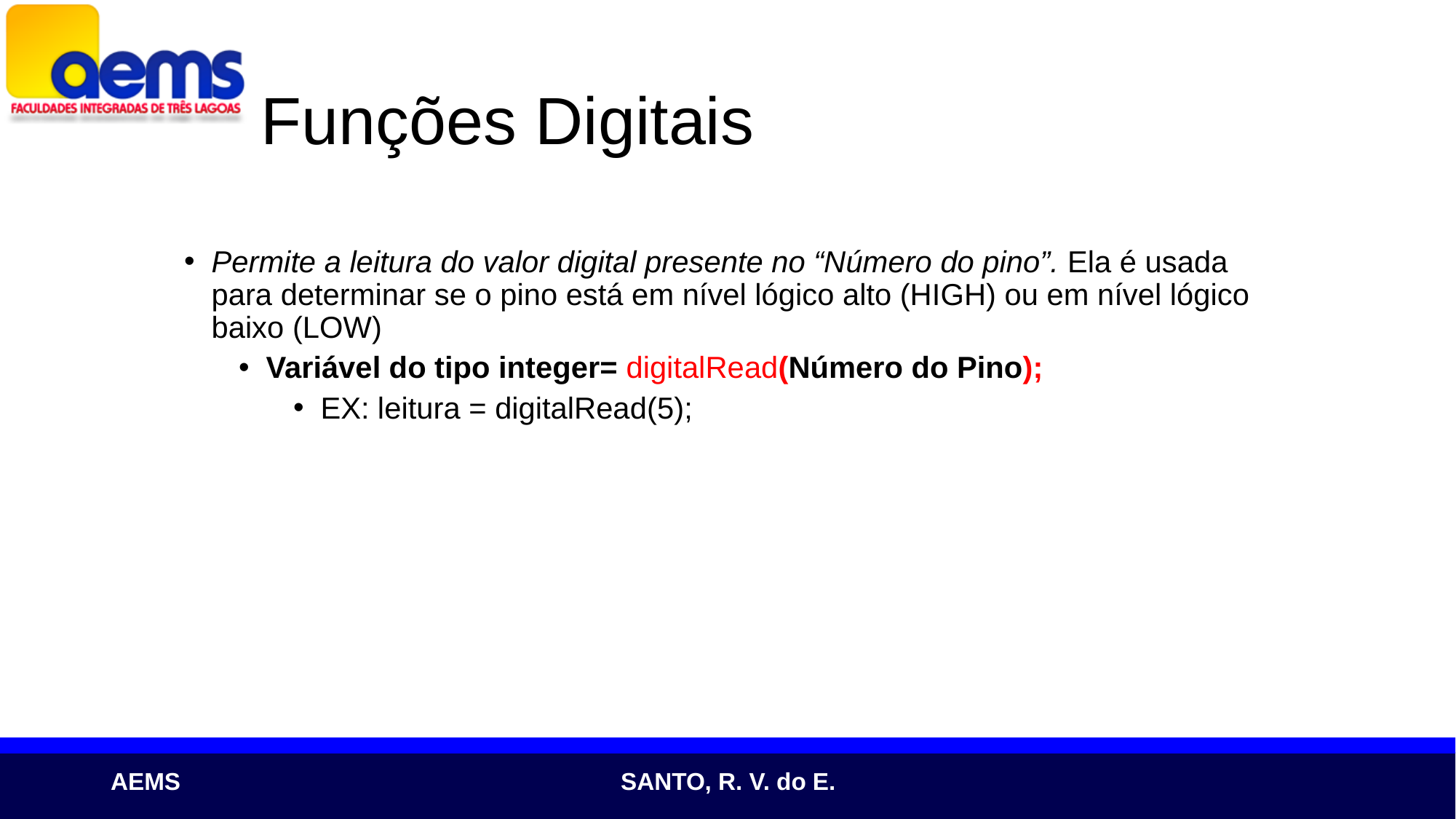

# Funções Digitais
Permite a leitura do valor digital presente no “Número do pino”. Ela é usada para determinar se o pino está em nível lógico alto (HIGH) ou em nível lógico baixo (LOW)
Variável do tipo integer= digitalRead(Número do Pino);
EX: leitura = digitalRead(5);